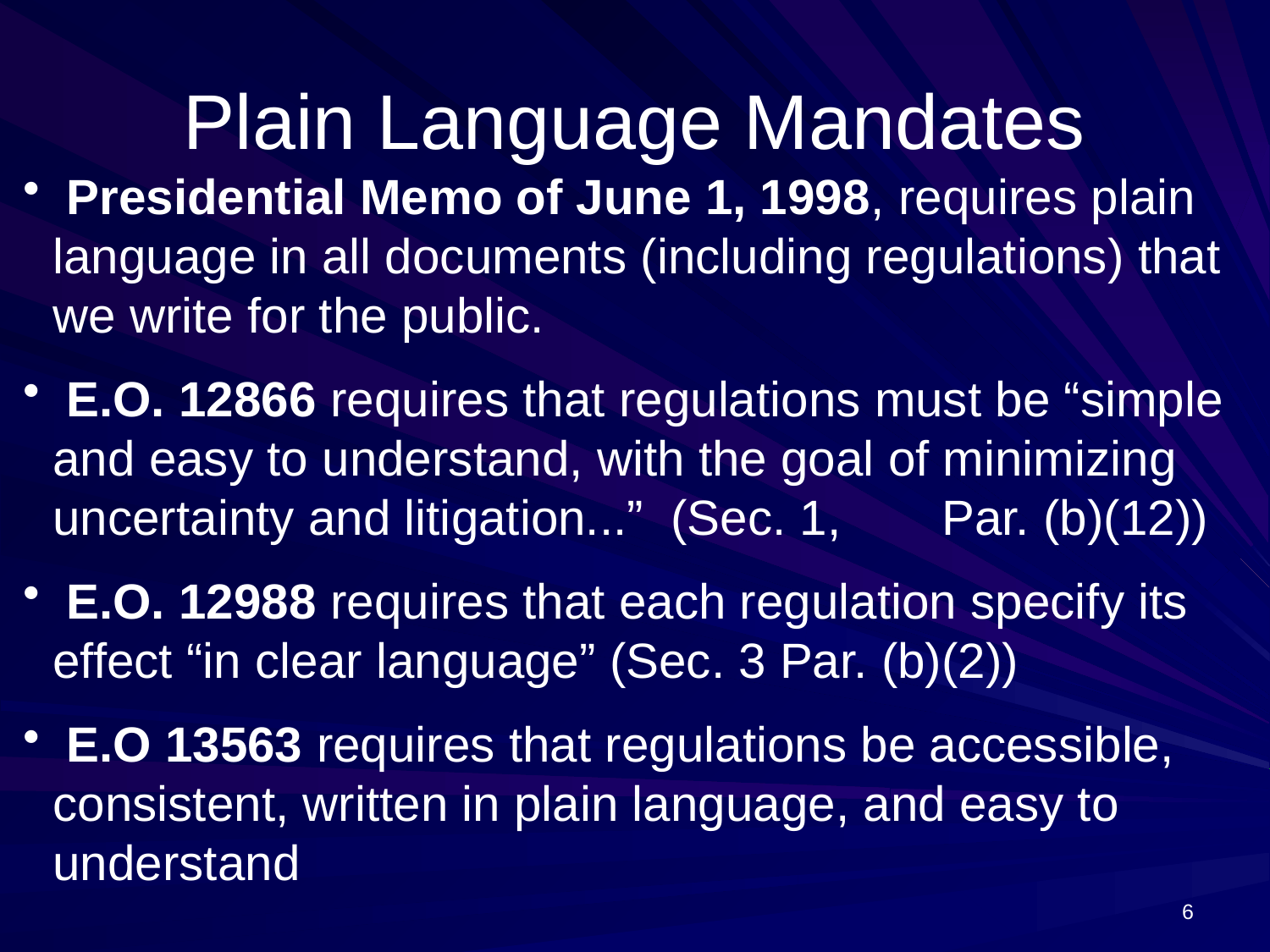

Plain Language Mandates
 Presidential Memo of June 1, 1998, requires plain language in all documents (including regulations) that we write for the public.
 E.O. 12866 requires that regulations must be “simple and easy to understand, with the goal of minimizing uncertainty and litigation...”  (Sec. 1, 	Par. (b)(12))
 E.O. 12988 requires that each regulation specify its effect “in clear language” (Sec. 3 Par. (b)(2))
 E.O 13563 requires that regulations be accessible, consistent, written in plain language, and easy to understand

6